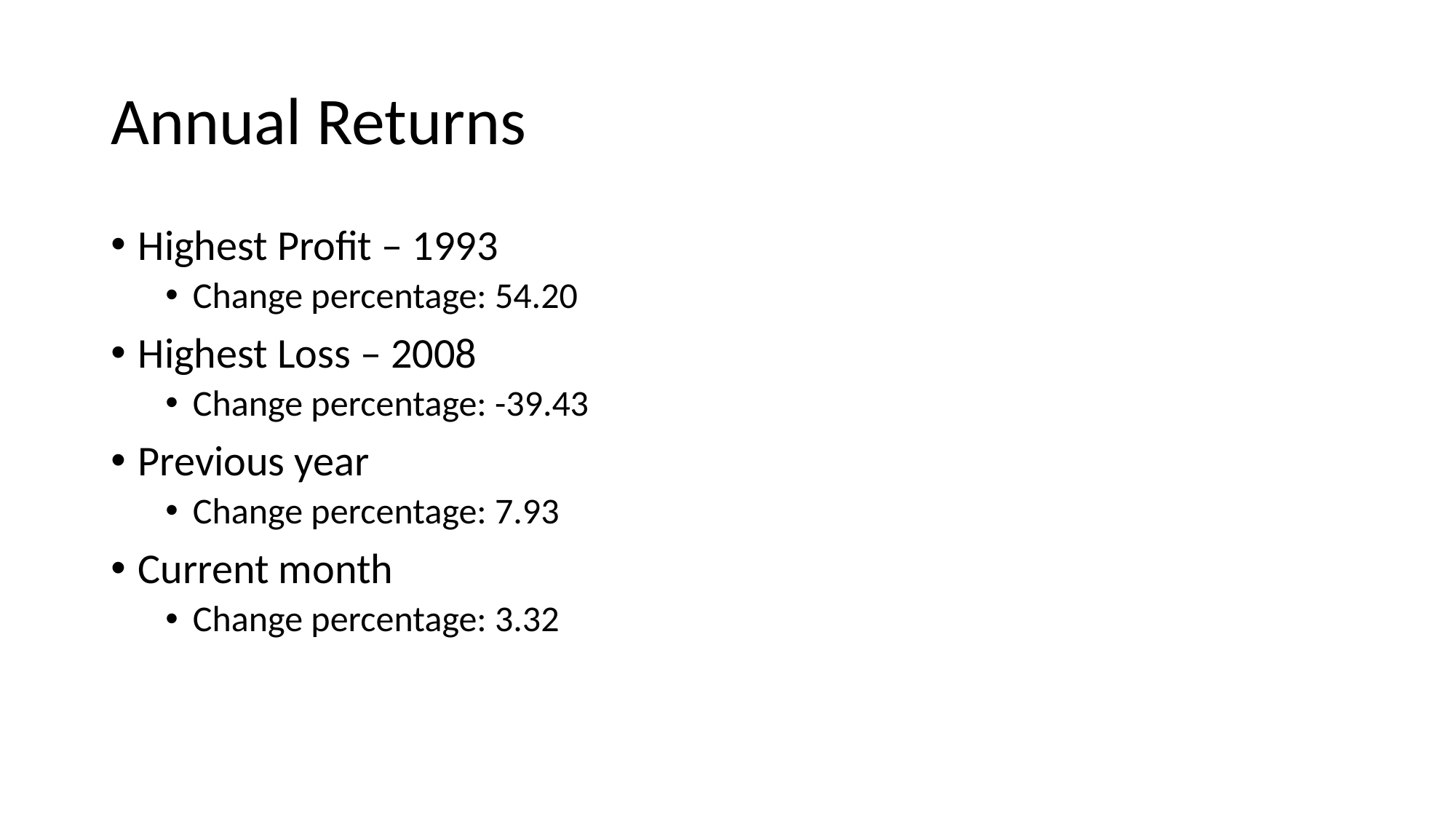

# Annual Returns
Highest Profit – 1993
Change percentage: 54.20
Highest Loss – 2008
Change percentage: -39.43
Previous year
Change percentage: 7.93
Current month
Change percentage: 3.32